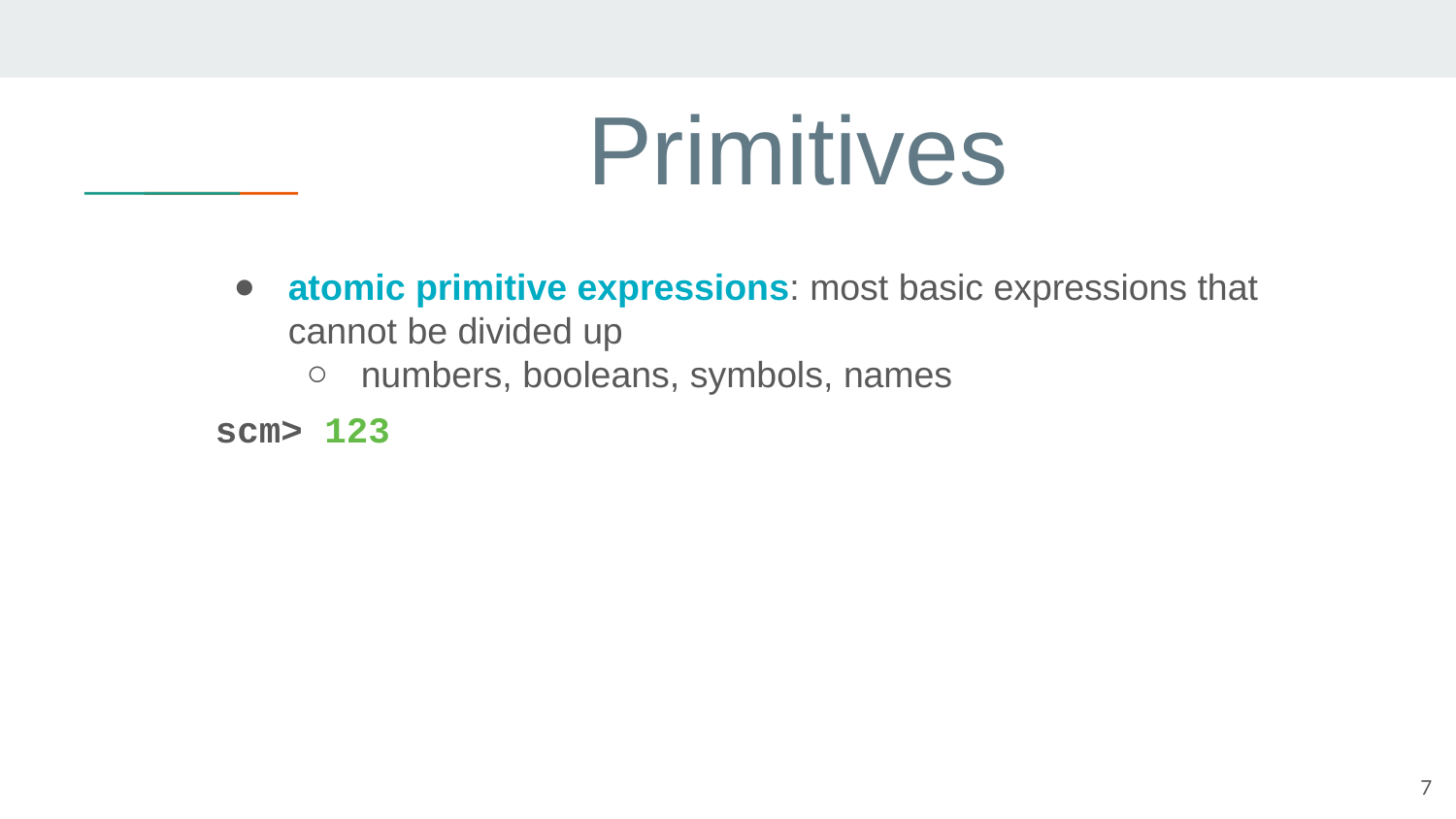

# Primitives

atomic primitive expressions: most basic expressions that cannot be divided up
numbers, booleans, symbols, names
scm> 123

7